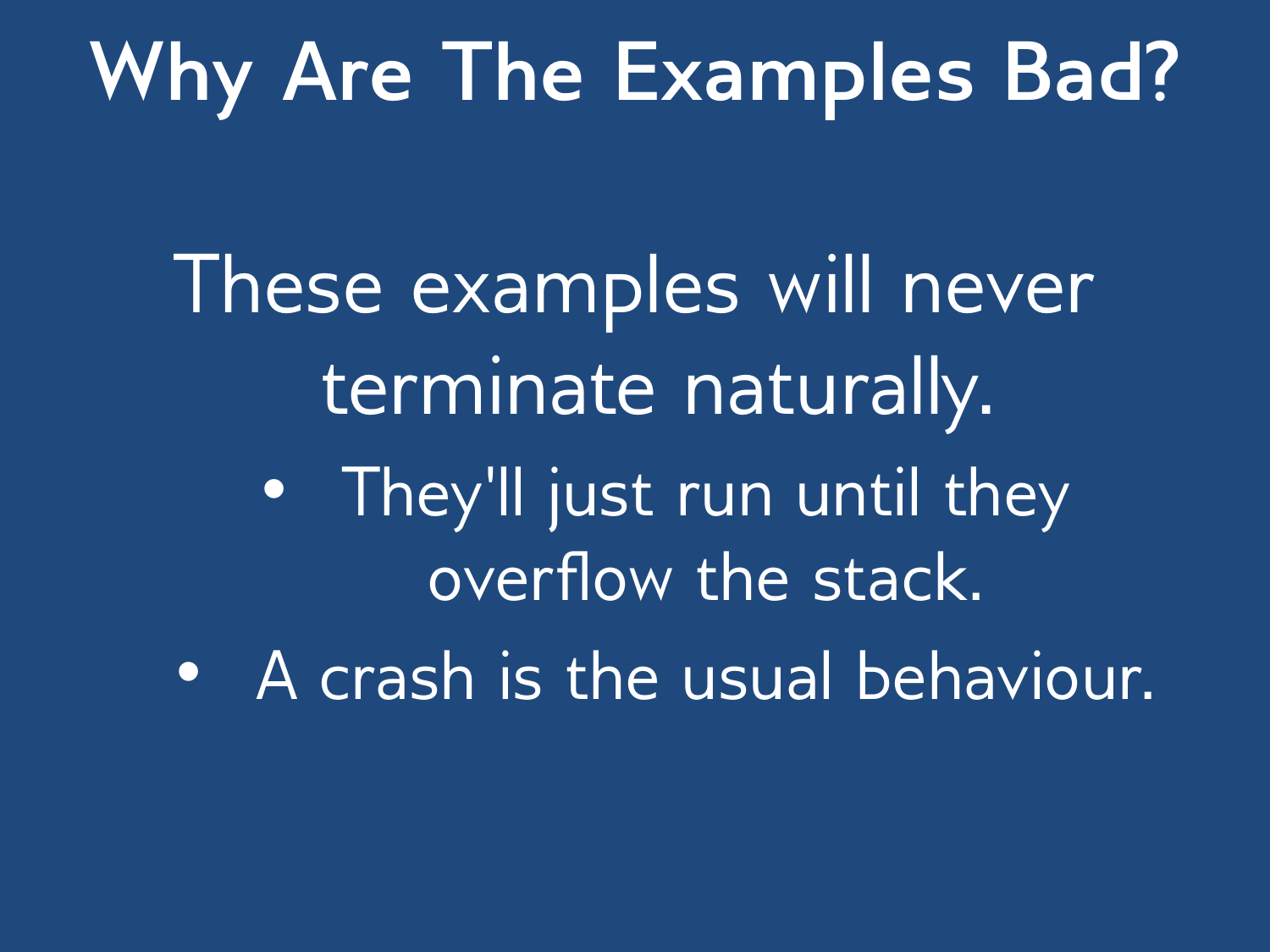

# Why Are The Examples Bad?
These examples will never terminate naturally.
They'll just run until they overflow the stack.
A crash is the usual behaviour.